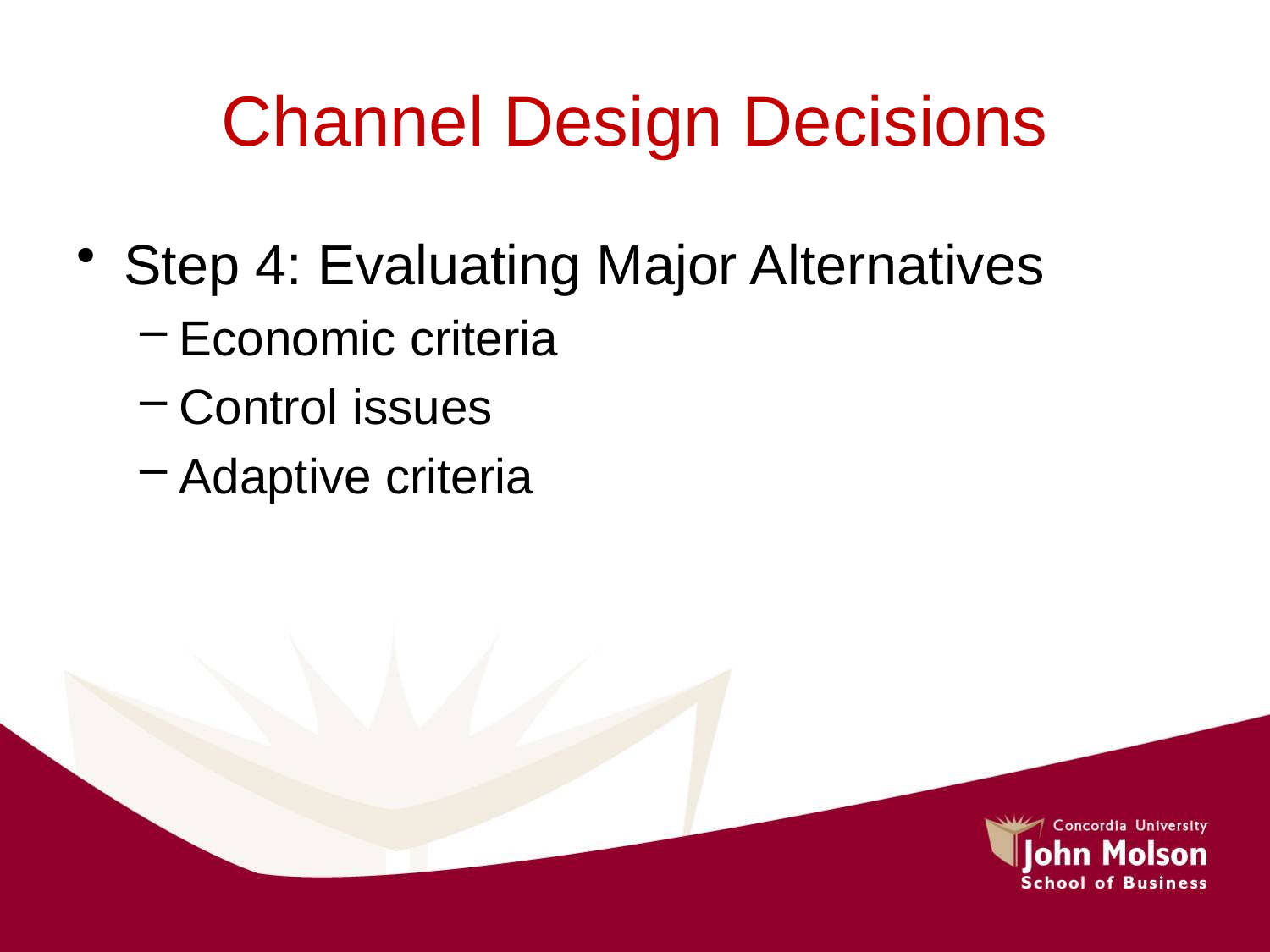

# Channel Design Decisions
Step 4: Evaluating Major Alternatives
Economic criteria
Control issues
Adaptive criteria